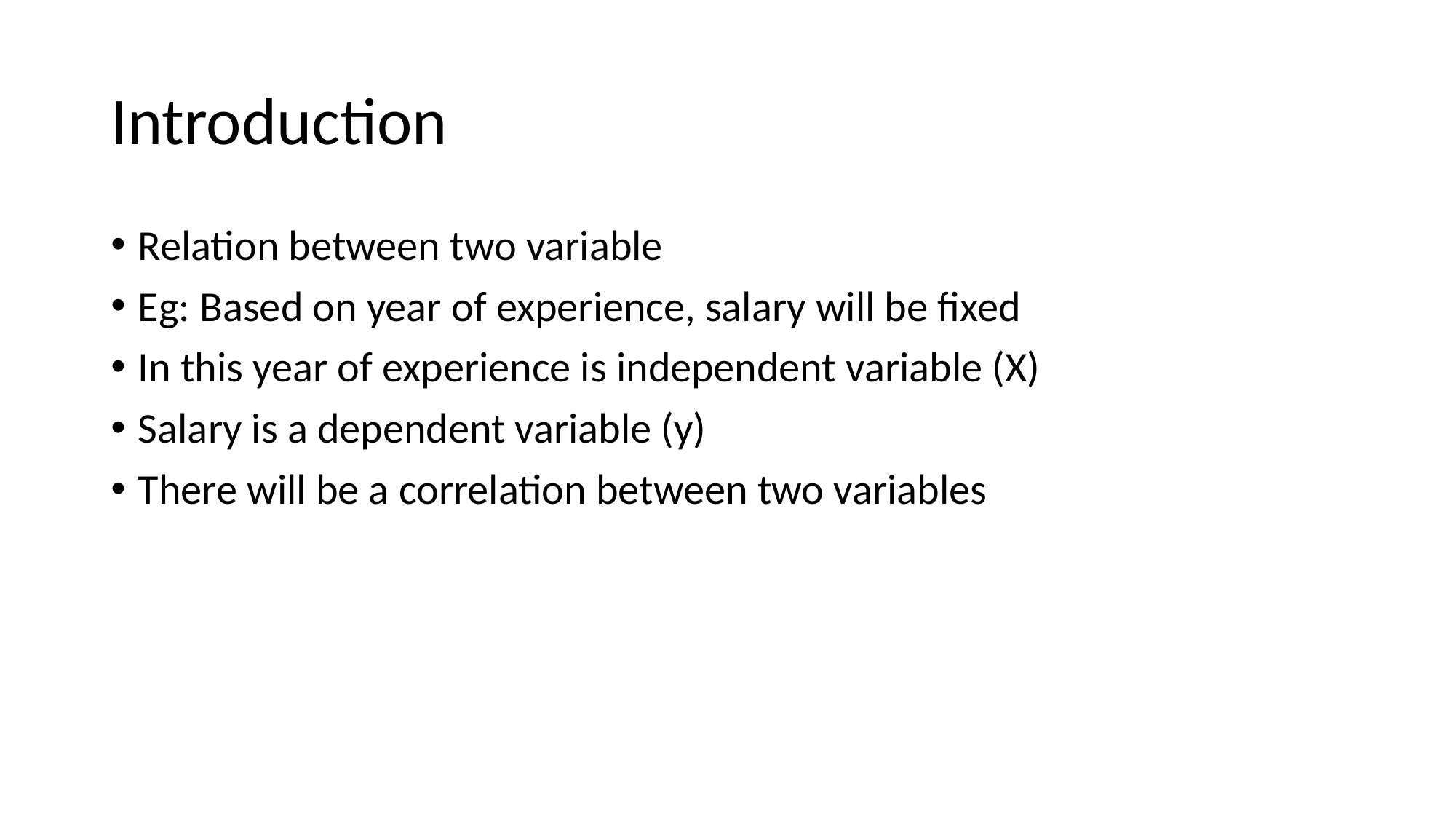

# Introduction
Relation between two variable
Eg: Based on year of experience, salary will be fixed
In this year of experience is independent variable (X)
Salary is a dependent variable (y)
There will be a correlation between two variables